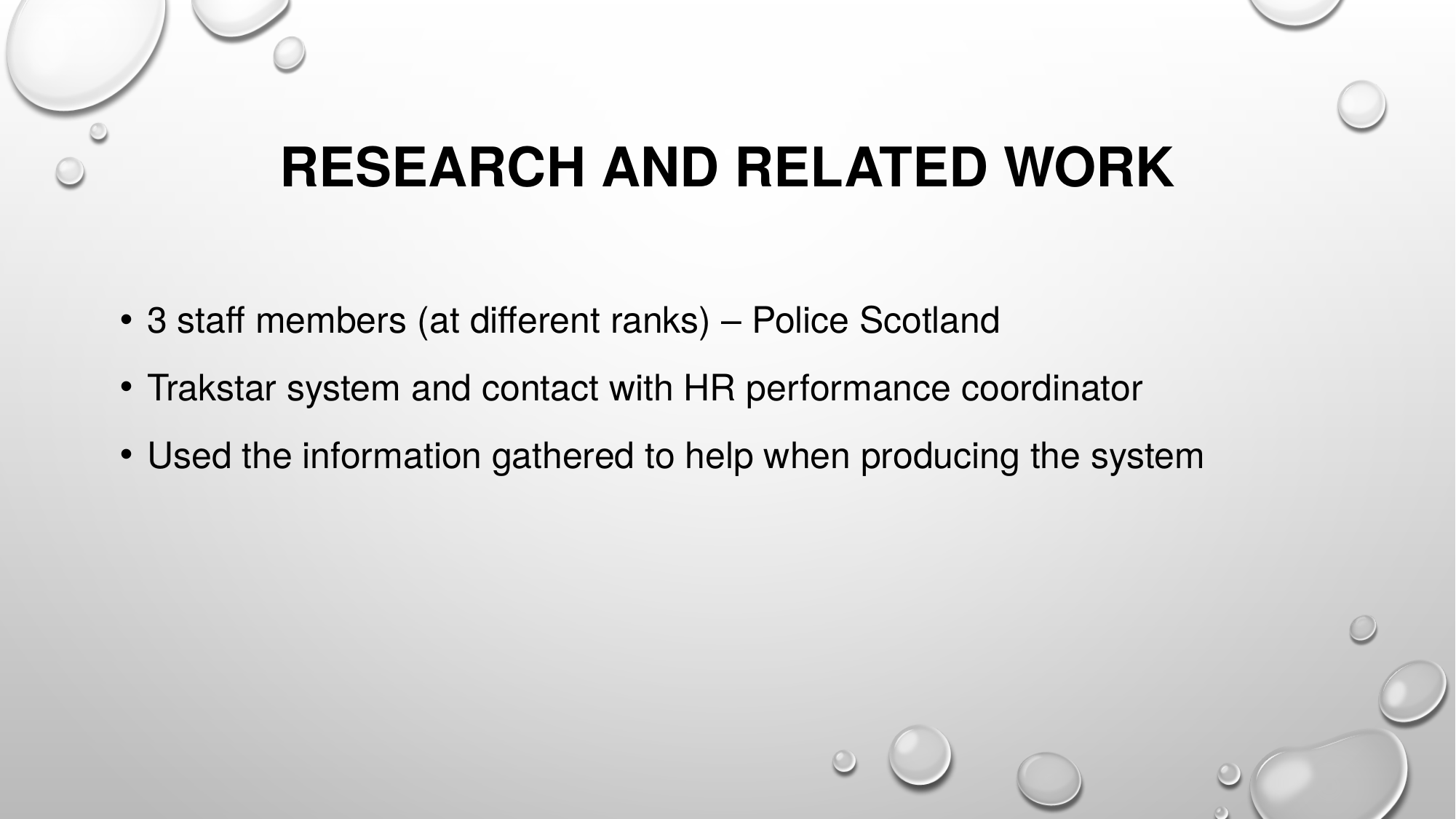

# RESEARCH AND RELATED WORK
3 staff members (at different ranks) – Police Scotland
Trakstar system and contact with HR performance coordinator
Used the information gathered to help when producing the system